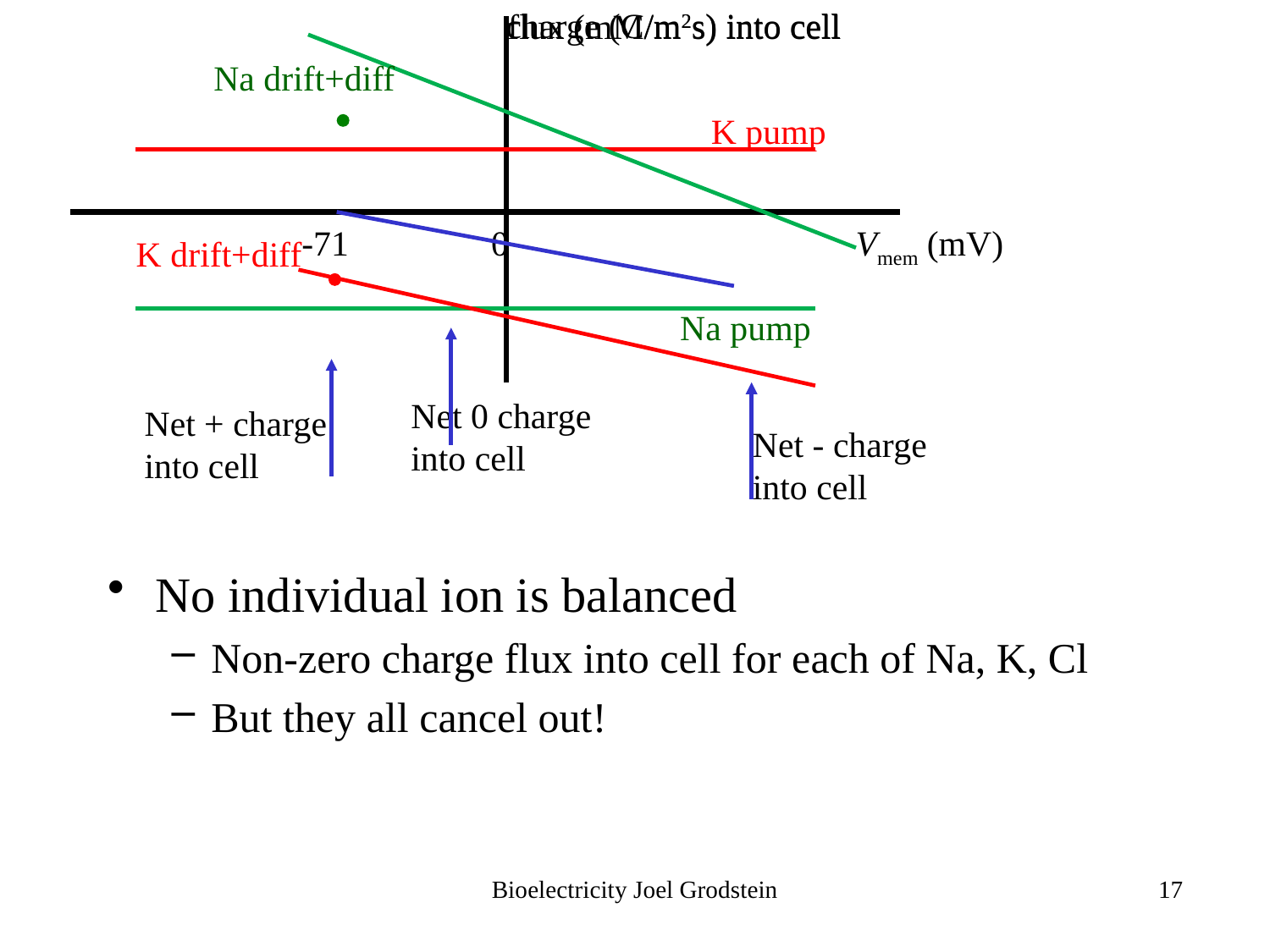

charge (C/m2s) into cell
flux (mM/m2s) into cell
Na drift+diff
K pump

-71                0                                       Vmem (mV)
K drift+diff

Na pump
Net 0 charge into cell
Net + charge into cell
Net - charge into cell
No individual ion is balanced
Non-zero charge flux into cell for each of Na, K, Cl
But they all cancel out!

Bioelectricity Joel Grodstein